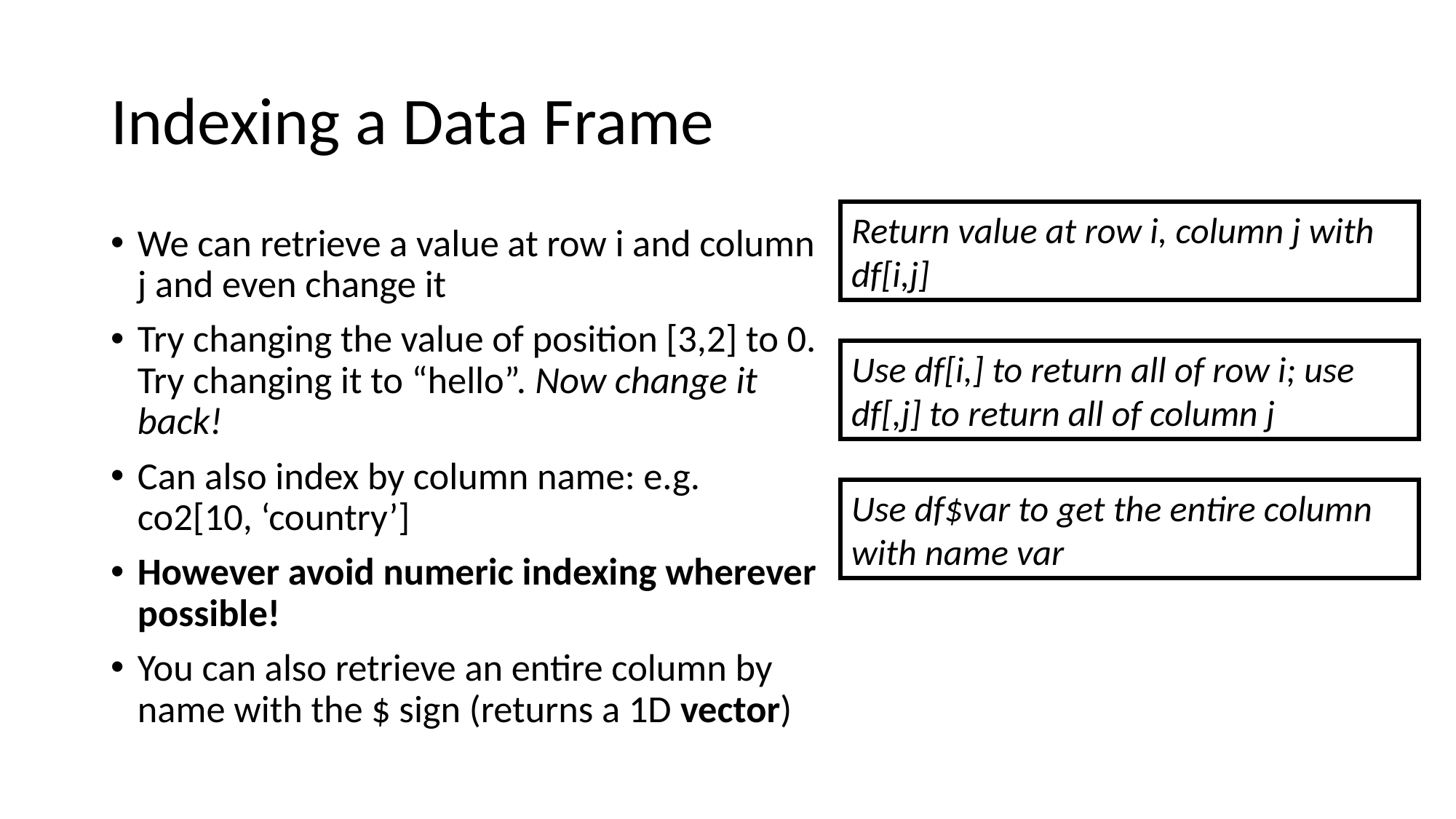

# Indexing a Data Frame
Return value at row i, column j with df[i,j]
We can retrieve a value at row i and column j and even change it
Try changing the value of position [3,2] to 0. Try changing it to “hello”. Now change it back!
Can also index by column name: e.g. co2[10, ‘country’]
However avoid numeric indexing wherever possible!
You can also retrieve an entire column by name with the $ sign (returns a 1D vector)
Use df[i,] to return all of row i; use df[,j] to return all of column j
Use df$var to get the entire column with name var